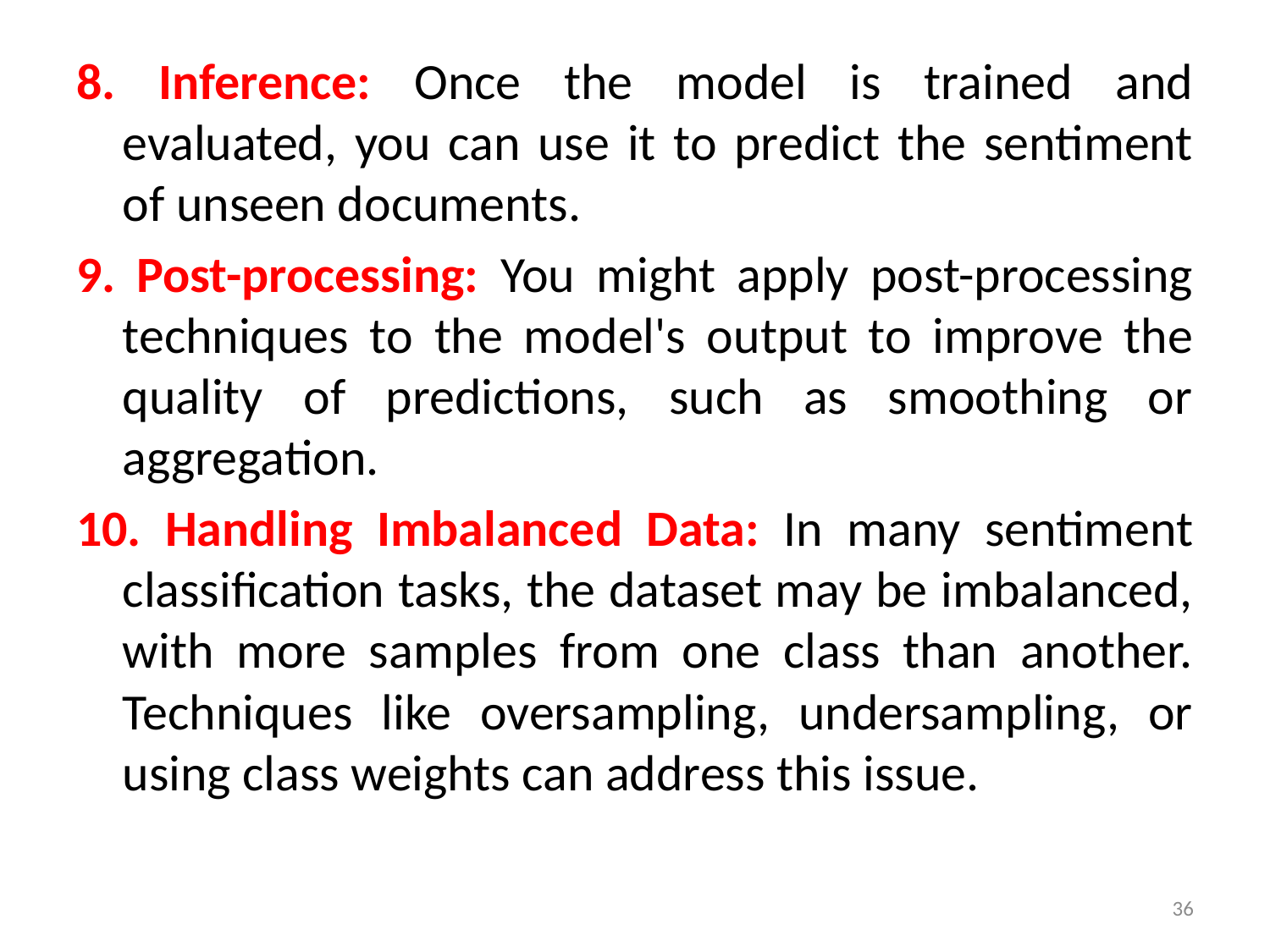

8. Inference: Once the model is trained and evaluated, you can use it to predict the sentiment of unseen documents.
9. Post-processing: You might apply post-processing techniques to the model's output to improve the quality of predictions, such as smoothing or aggregation.
10. Handling Imbalanced Data: In many sentiment classification tasks, the dataset may be imbalanced, with more samples from one class than another. Techniques like oversampling, undersampling, or using class weights can address this issue.

36